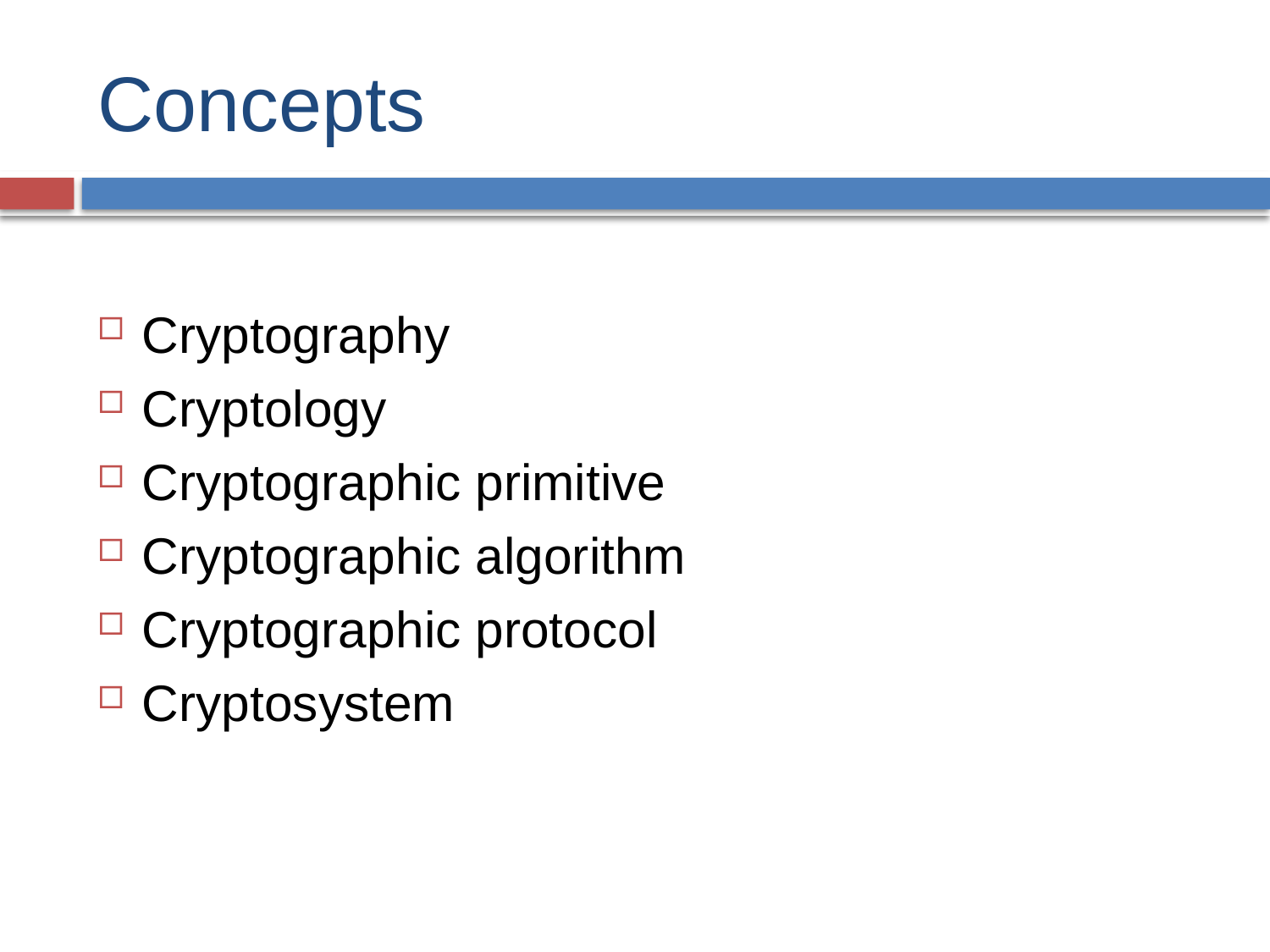

# Concepts

Cryptography
Cryptology
Cryptographic primitive
Cryptographic algorithm
Cryptographic protocol
Cryptosystem